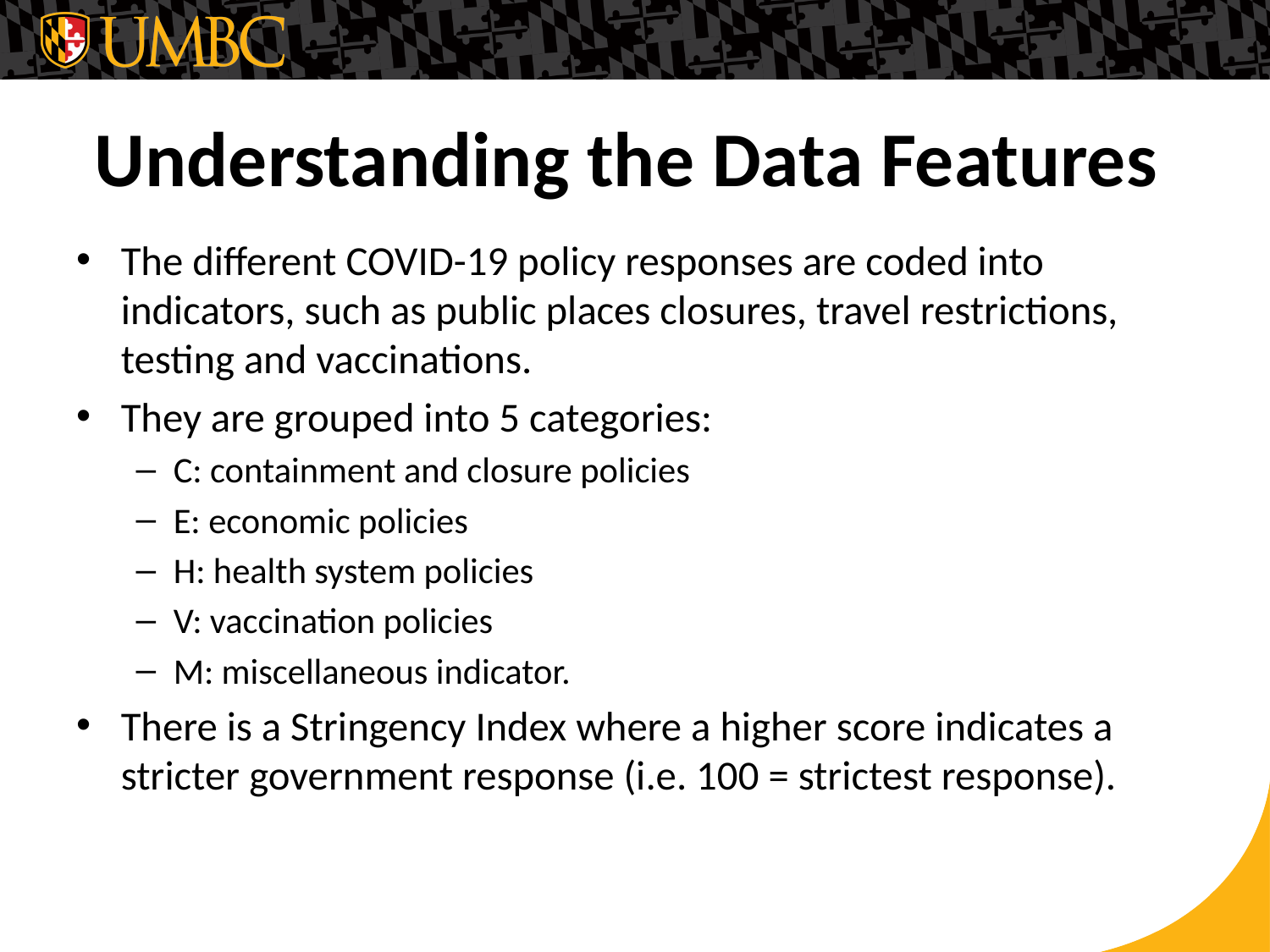

# Understanding the Data Features
The different COVID-19 policy responses are coded into indicators, such as public places closures, travel restrictions, testing and vaccinations.
They are grouped into 5 categories:
C: containment and closure policies
E: economic policies
H: health system policies
V: vaccination policies
M: miscellaneous indicator.
There is a Stringency Index where a higher score indicates a stricter government response (i.e. 100 = strictest response).